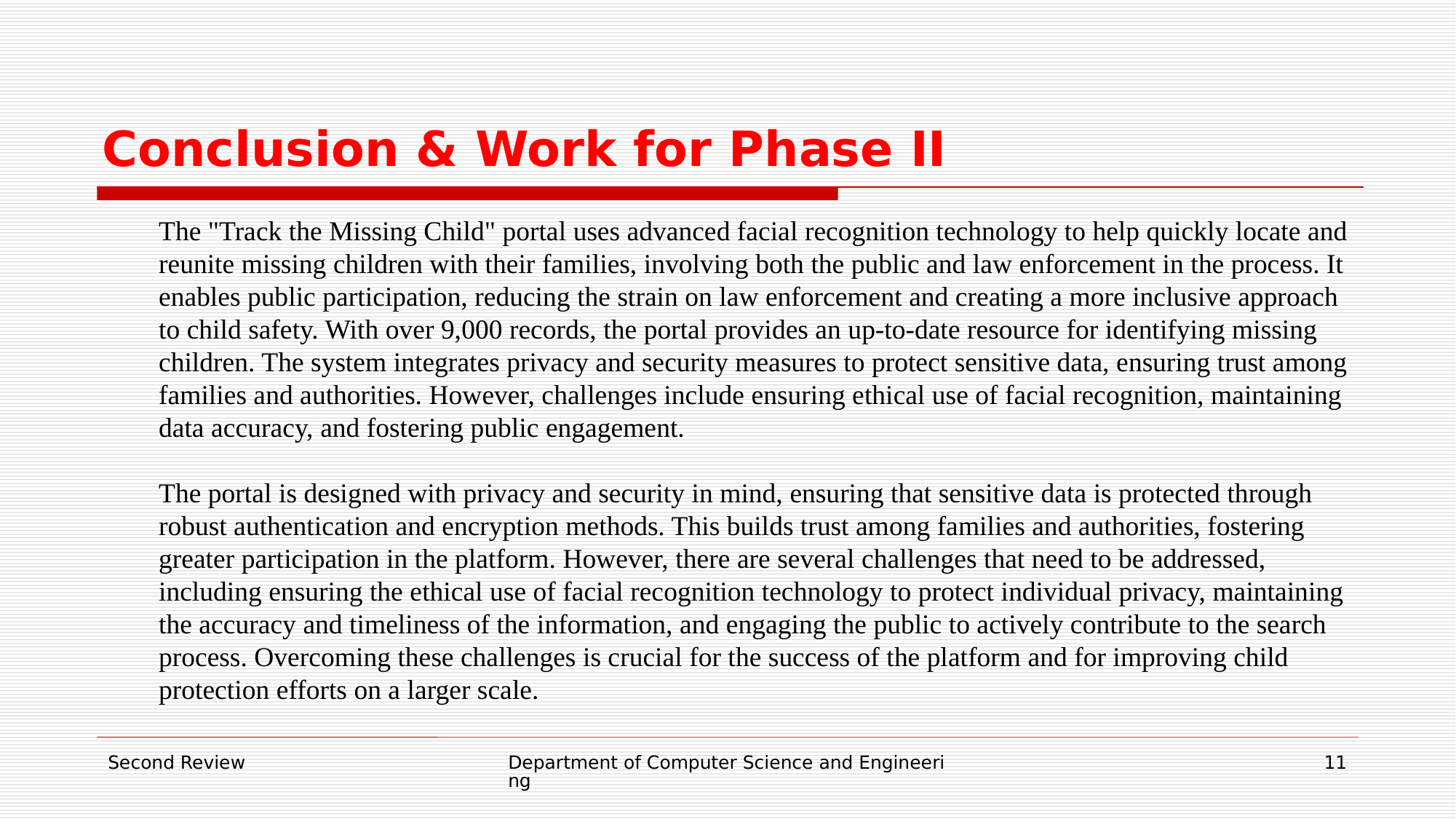

# Conclusion & Work for Phase II
The "Track the Missing Child" portal uses advanced facial recognition technology to help quickly locate and reunite missing children with their families, involving both the public and law enforcement in the process. It enables public participation, reducing the strain on law enforcement and creating a more inclusive approach to child safety. With over 9,000 records, the portal provides an up-to-date resource for identifying missing children. The system integrates privacy and security measures to protect sensitive data, ensuring trust among families and authorities. However, challenges include ensuring ethical use of facial recognition, maintaining data accuracy, and fostering public engagement.

The portal is designed with privacy and security in mind, ensuring that sensitive data is protected through robust authentication and encryption methods. This builds trust among families and authorities, fostering greater participation in the platform. However, there are several challenges that need to be addressed, including ensuring the ethical use of facial recognition technology to protect individual privacy, maintaining the accuracy and timeliness of the information, and engaging the public to actively contribute to the search process. Overcoming these challenges is crucial for the success of the platform and for improving child protection efforts on a larger scale.

Second Review
Department of Computer Science and Engineering
11